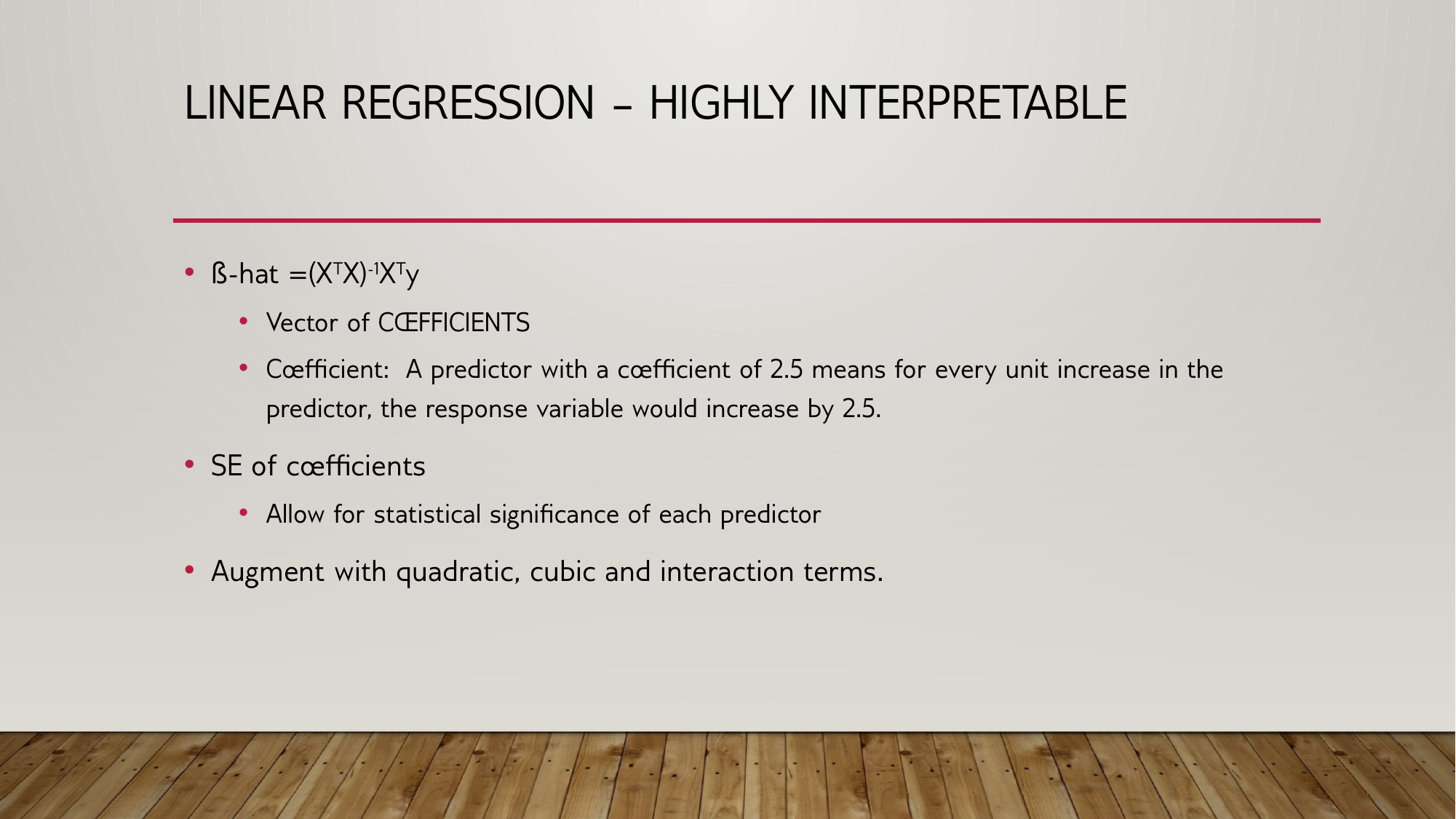

# Linear Regression – highly interpretable
ß-hat =(XTX)-1XTy
Vector of COEFFICIENTS
Coefficient:  A predictor with a coefficient of 2.5 means for every unit increase in the predictor, the response variable would increase by 2.5.
SE of coefficients
Allow for statistical significance of each predictor
Augment with quadratic, cubic and interaction terms.